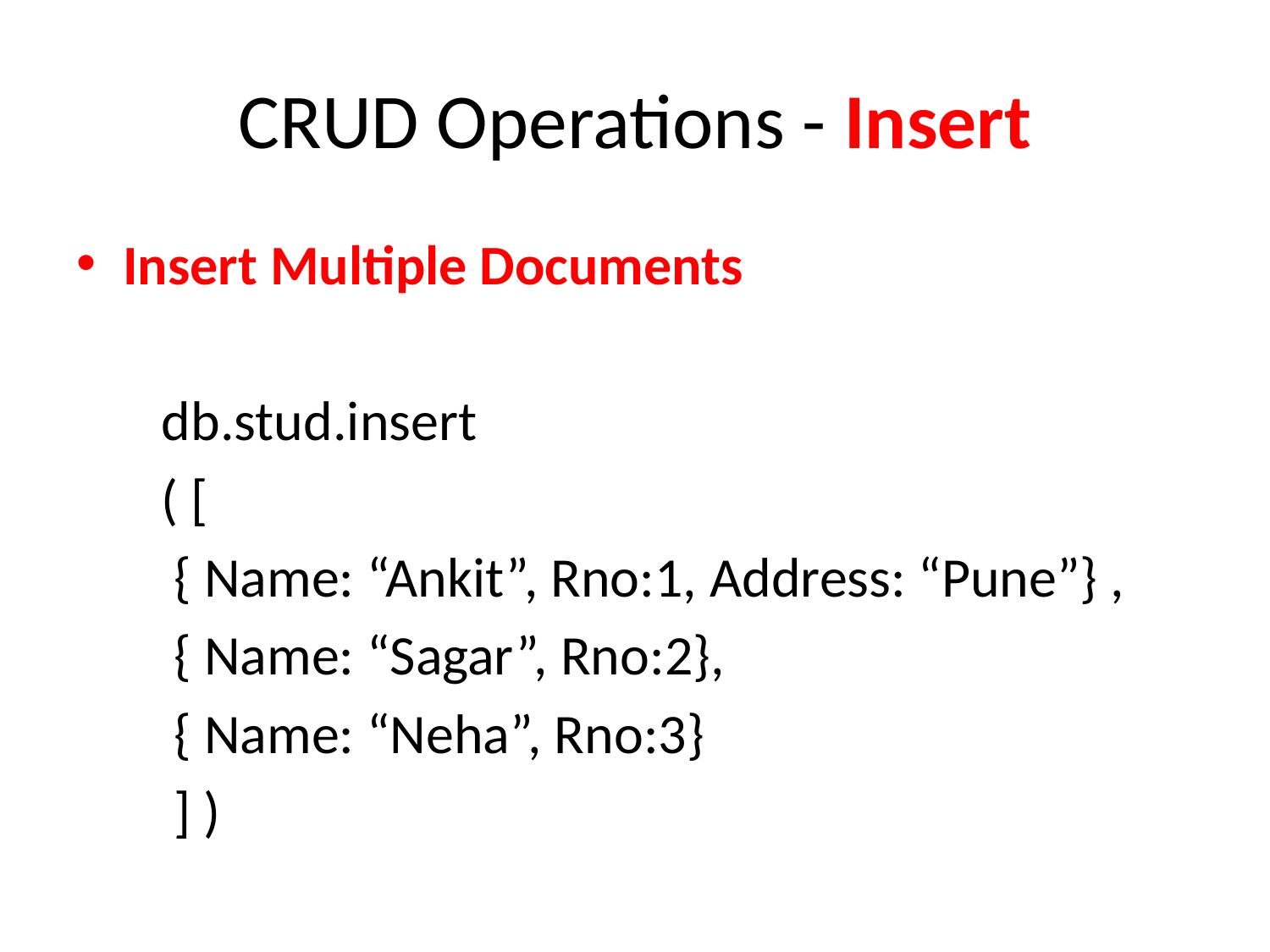

# CRUD Operations - Insert
Insert Multiple Documents

db.stud.insert
( [
 { Name: “Ankit”, Rno:1, Address: “Pune”} ,
 { Name: “Sagar”, Rno:2},
 { Name: “Neha”, Rno:3}
 ] )